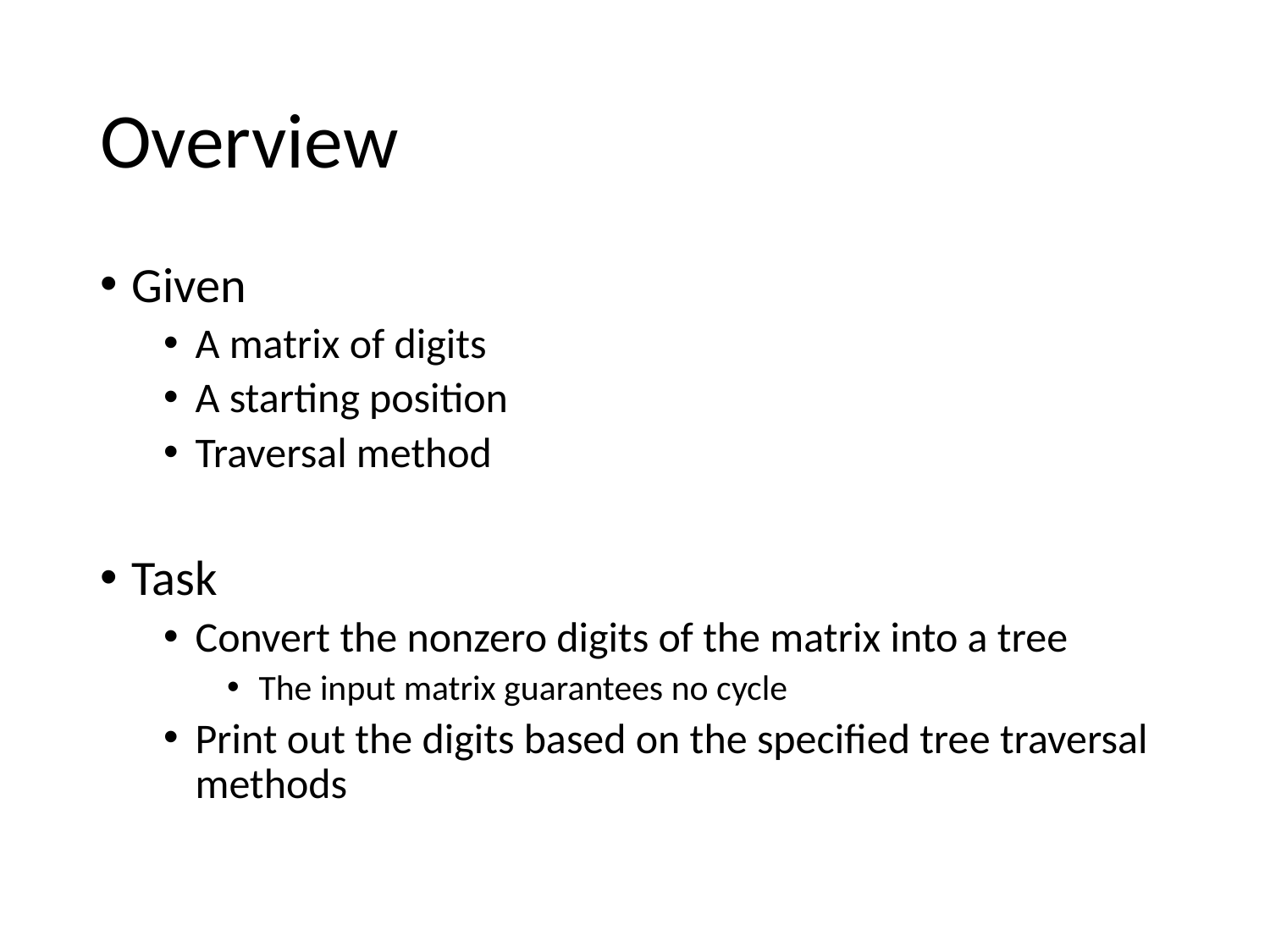

# Overview
Given
A matrix of digits
A starting position
Traversal method

Task
Convert the nonzero digits of the matrix into a tree
The input matrix guarantees no cycle
Print out the digits based on the specified tree traversal methods